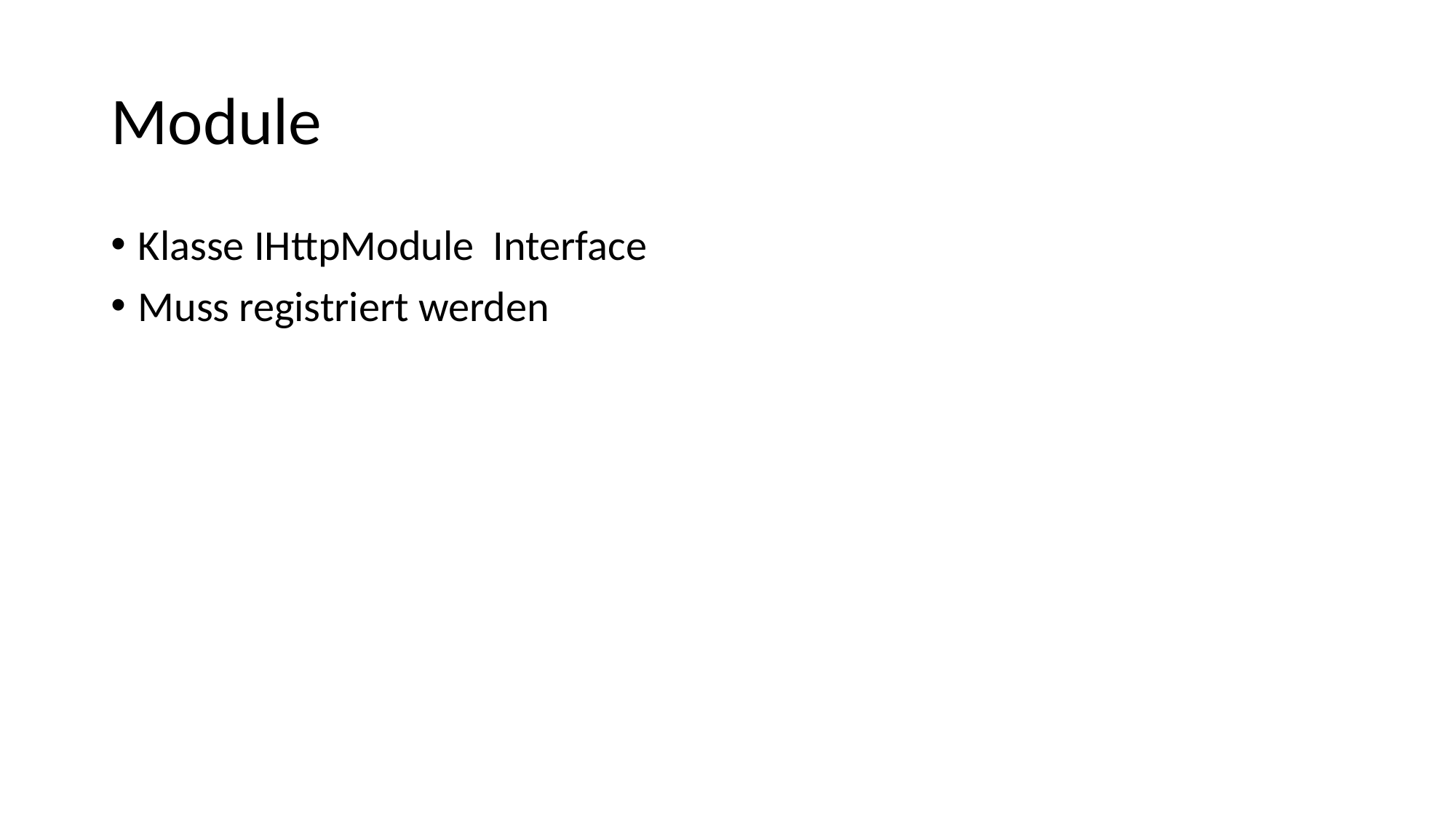

# Module
Klasse IHttpModule  Interface
Muss registriert werden